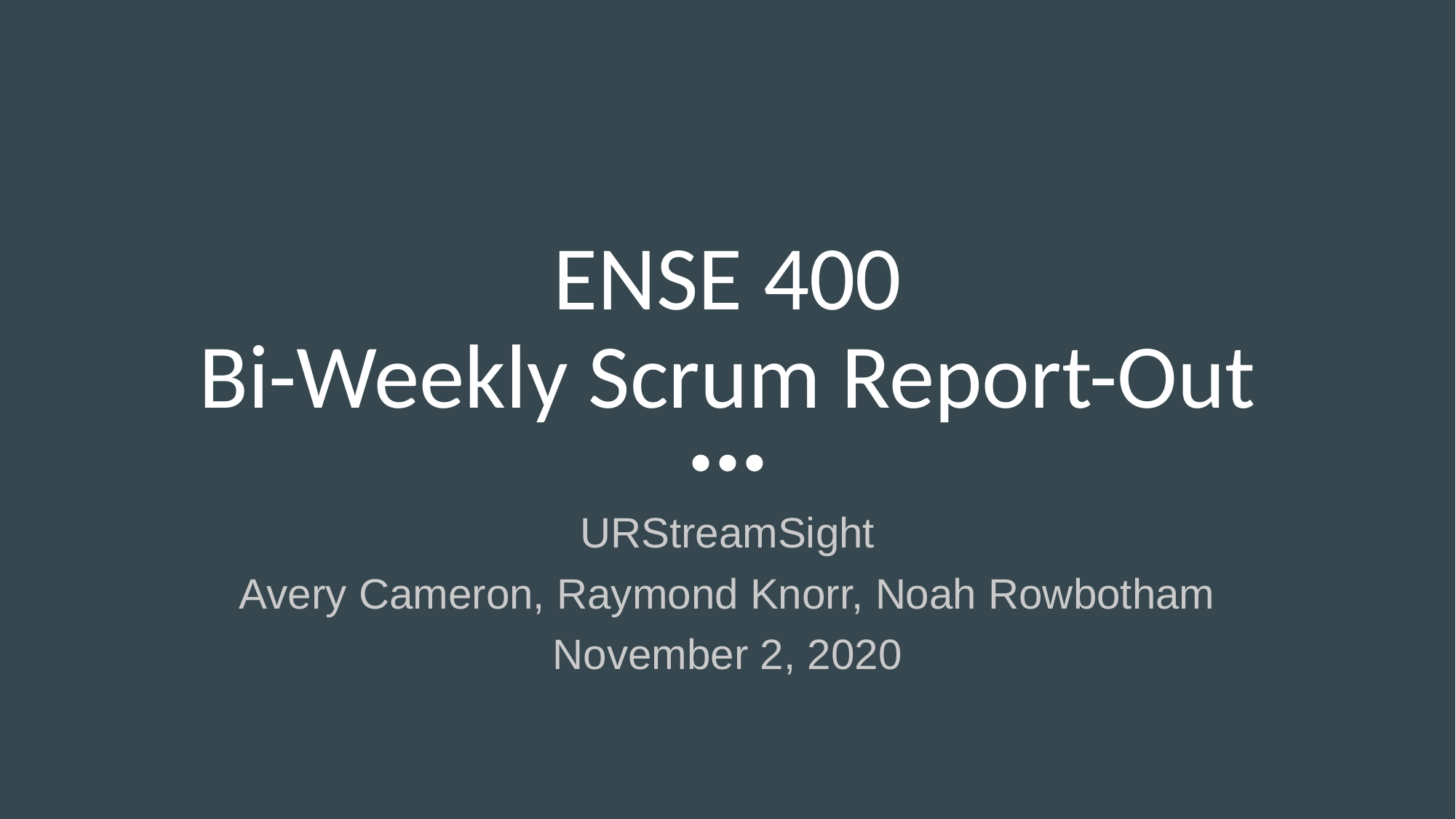

# ENSE 400 Bi-Weekly Scrum Report-Out
URStreamSight
Avery Cameron, Raymond Knorr, Noah Rowbotham
November 2, 2020